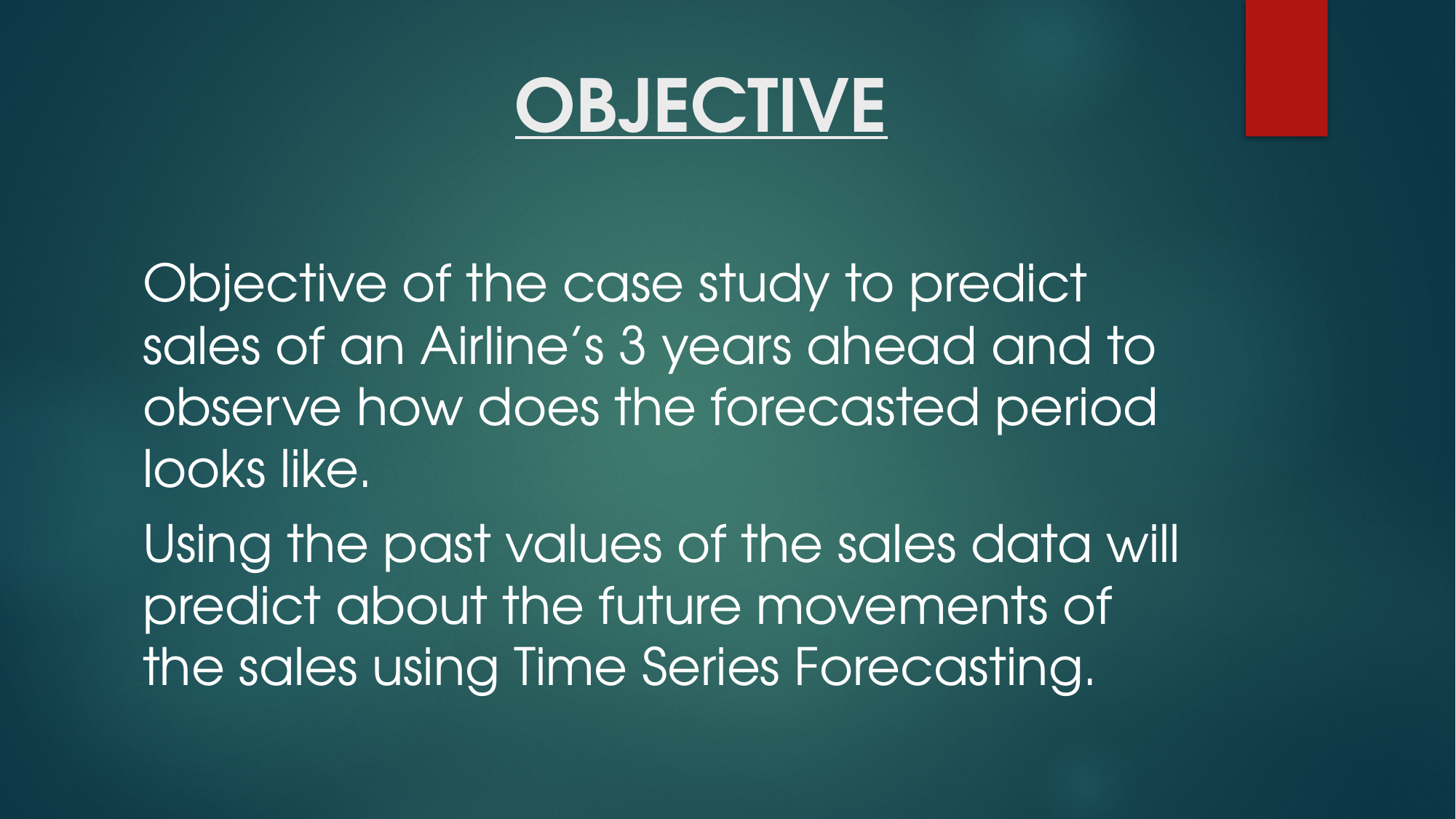

# OBJECTIVE
Objective of the case study to predict sales of an Airline’s 3 years ahead and to observe how does the forecasted period looks like.
Using the past values of the sales data will predict about the future movements of the sales using Time Series Forecasting.